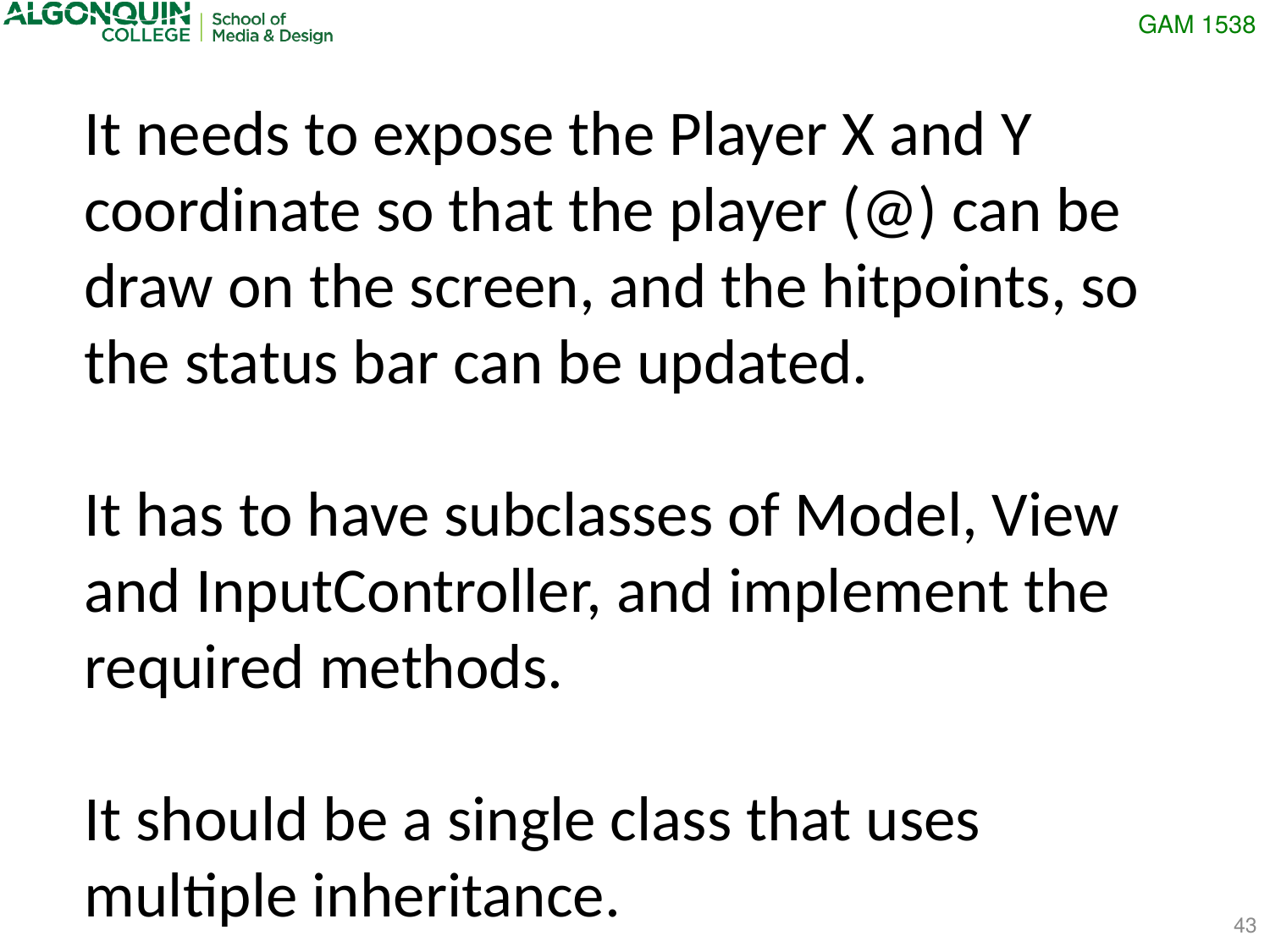

It needs to expose the Player X and Y coordinate so that the player (@) can be draw on the screen, and the hitpoints, so the status bar can be updated.

It has to have subclasses of Model, View and InputController, and implement the required methods.

It should be a single class that uses multiple inheritance.
43